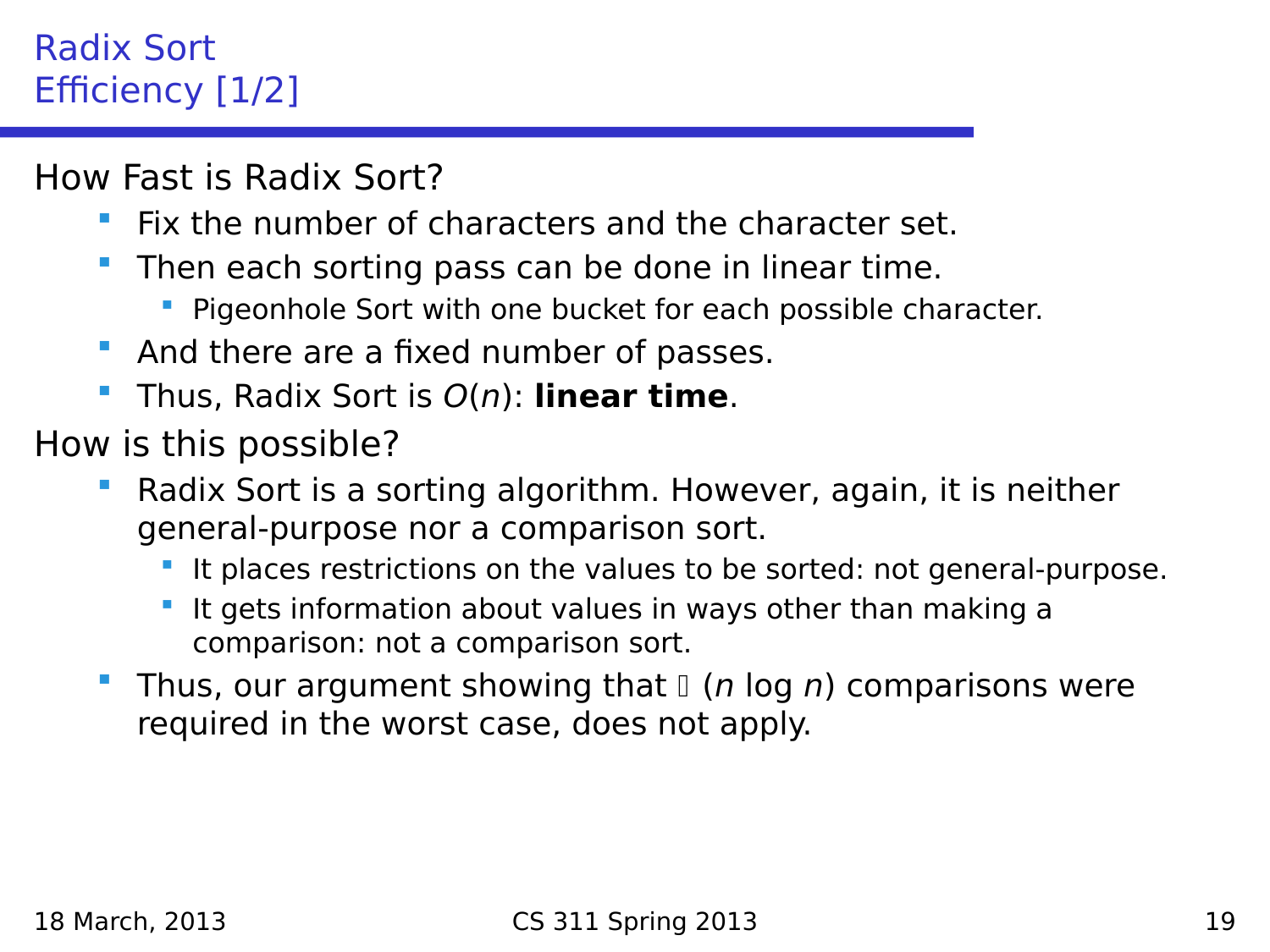

# Radix Sort Efficiency [1/2]
How Fast is Radix Sort?
Fix the number of characters and the character set.
Then each sorting pass can be done in linear time.
Pigeonhole Sort with one bucket for each possible character.
And there are a fixed number of passes.
Thus, Radix Sort is O(n): linear time.
How is this possible?
Radix Sort is a sorting algorithm. However, again, it is neither general-purpose nor a comparison sort.
It places restrictions on the values to be sorted: not general-purpose.
It gets information about values in ways other than making a comparison: not a comparison sort.
Thus, our argument showing that Ω(n log n) comparisons were required in the worst case, does not apply.
18 March, 2013
CS 311 Spring 2013
19